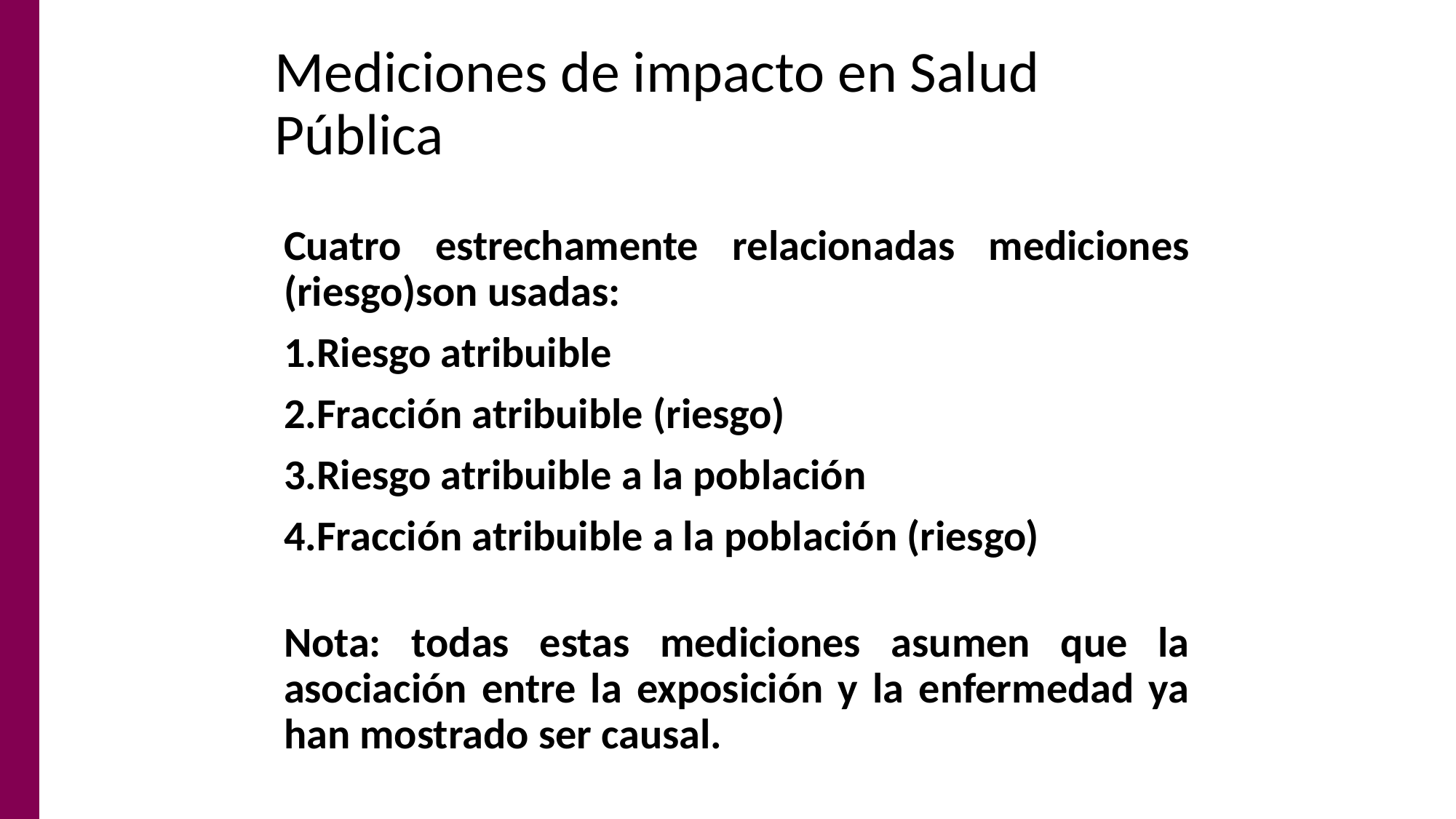

# Mediciones de impacto en Salud Pública
Cuatro estrechamente relacionadas mediciones (riesgo)son usadas:
Riesgo atribuible
Fracción atribuible (riesgo)
Riesgo atribuible a la población
Fracción atribuible a la población (riesgo)
							   	Nota: todas estas mediciones asumen que la asociación entre la exposición y la enfermedad ya han mostrado ser causal.